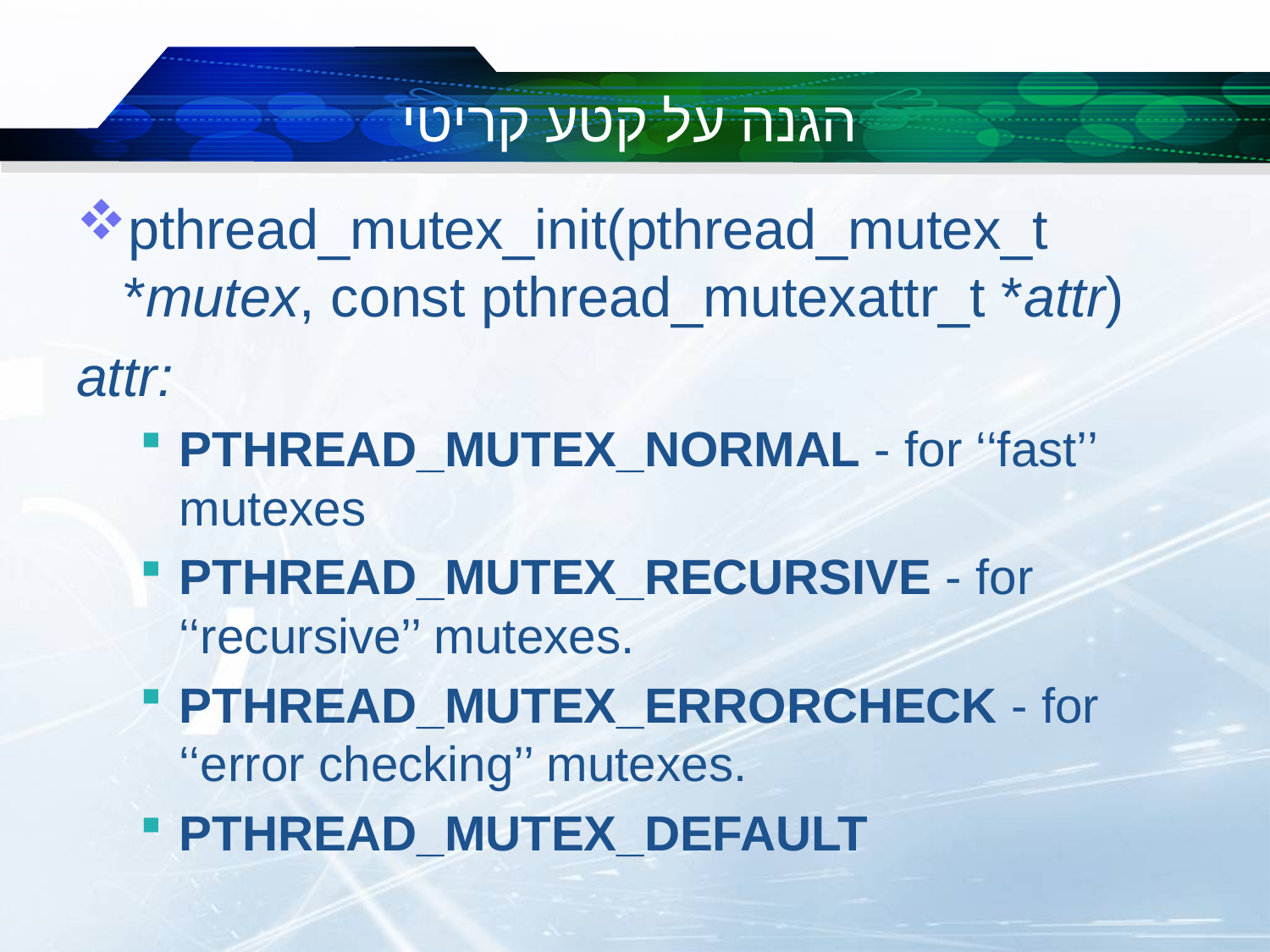

# הגנה על קטע קריטי
pthread_mutex_init(pthread_mutex_t *mutex, const pthread_mutexattr_t *attr)
attr:
PTHREAD_MUTEX_NORMAL - for ‘‘fast’’ mutexes
PTHREAD_MUTEX_RECURSIVE - for ‘‘recursive’’ mutexes.
PTHREAD_MUTEX_ERRORCHECK - for ‘‘error checking’’ mutexes.
PTHREAD_MUTEX_DEFAULT